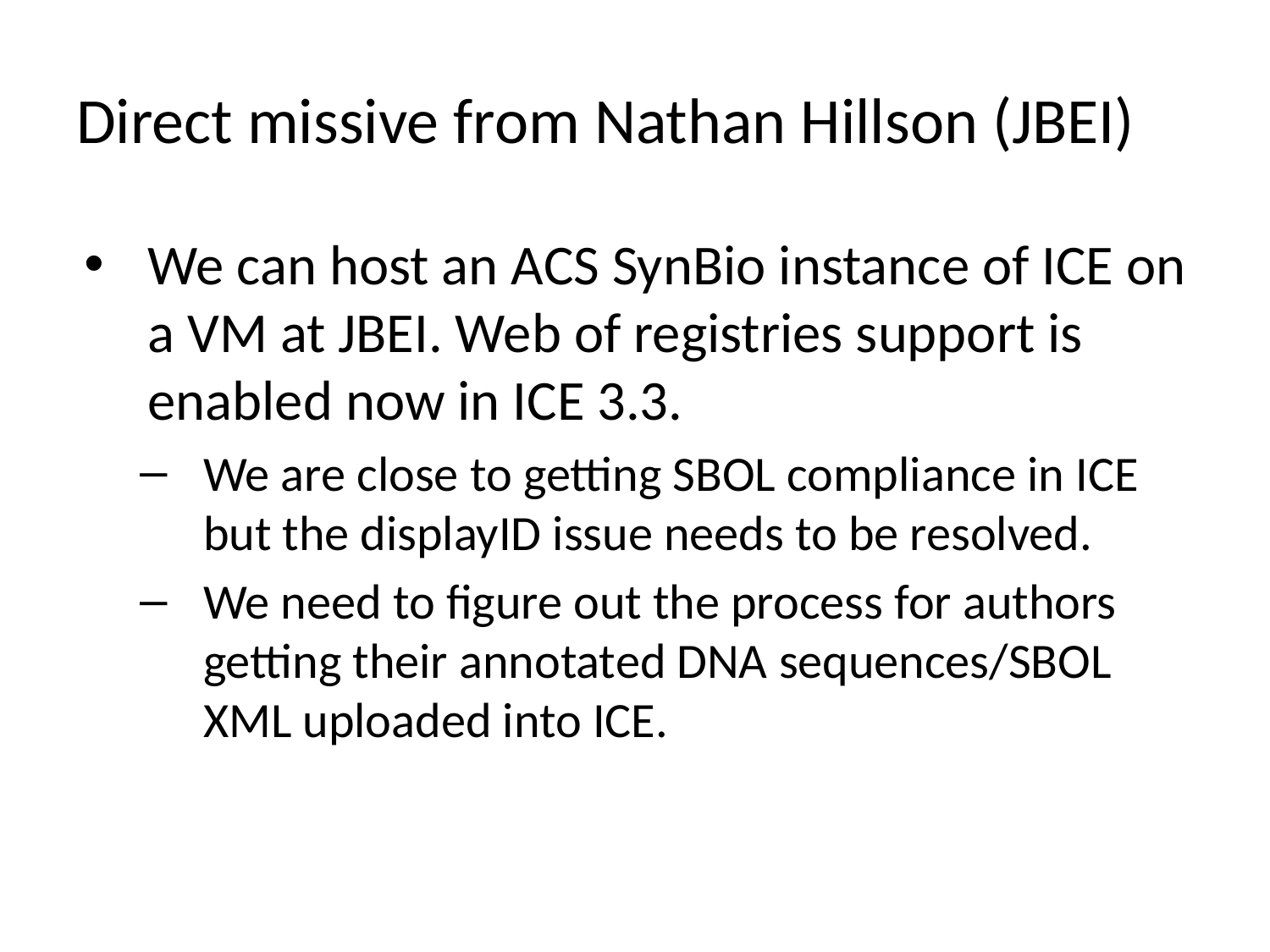

# Direct missive from Nathan Hillson (JBEI)
We can host an ACS SynBio instance of ICE on a VM at JBEI. Web of registries support is enabled now in ICE 3.3.
We are close to getting SBOL compliance in ICE but the displayID issue needs to be resolved.
We need to figure out the process for authors getting their annotated DNA sequences/SBOL XML uploaded into ICE.